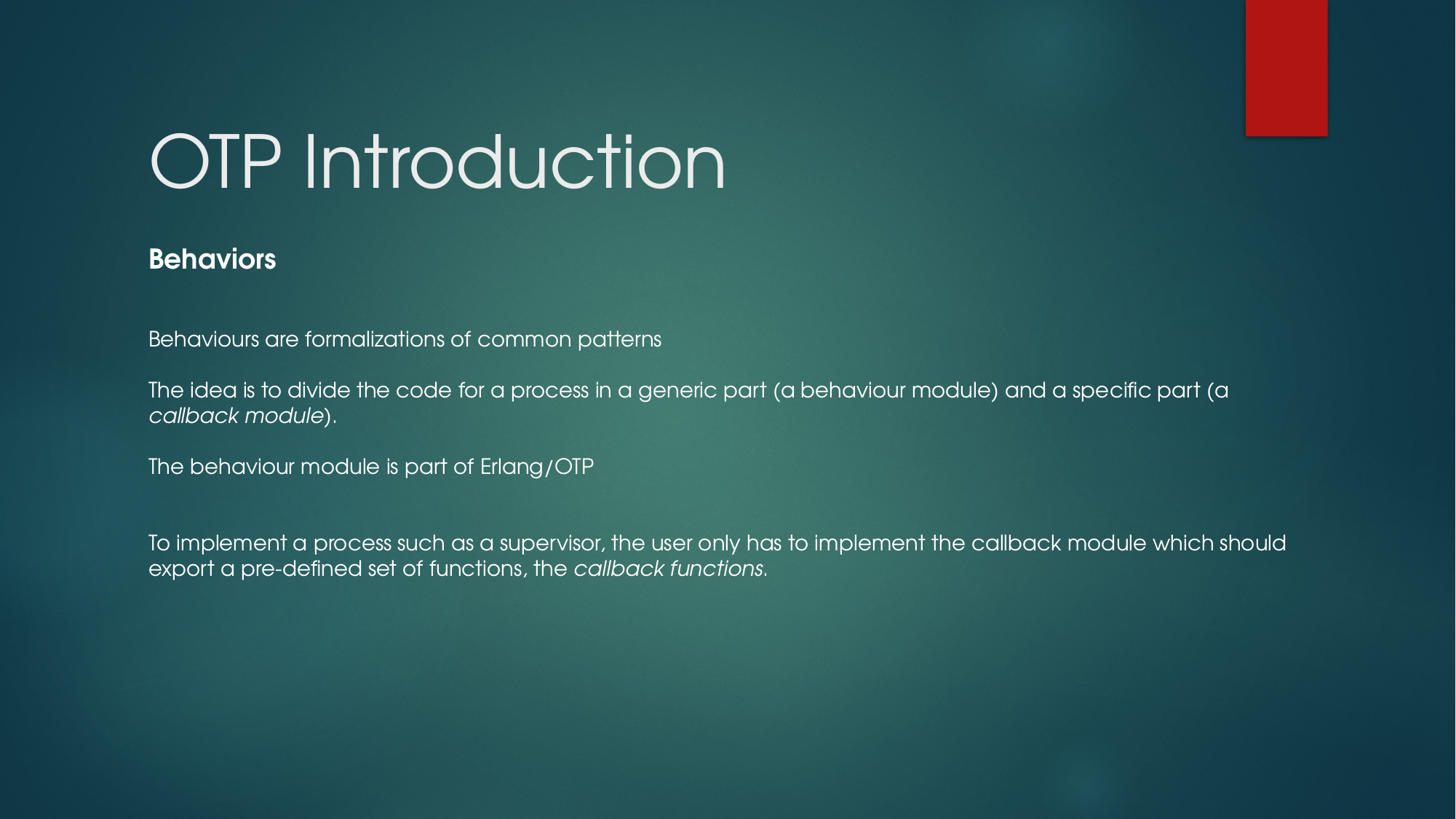

# OTP Introduction

Behaviors

Behaviours are formalizations of common patterns

The idea is to divide the code for a process in a generic part (a behaviour module) and a specific part (a callback module).

The behaviour module is part of Erlang/OTP

To implement a process such as a supervisor, the user only has to implement the callback module which should export a pre-defined set of functions, the callback functions.